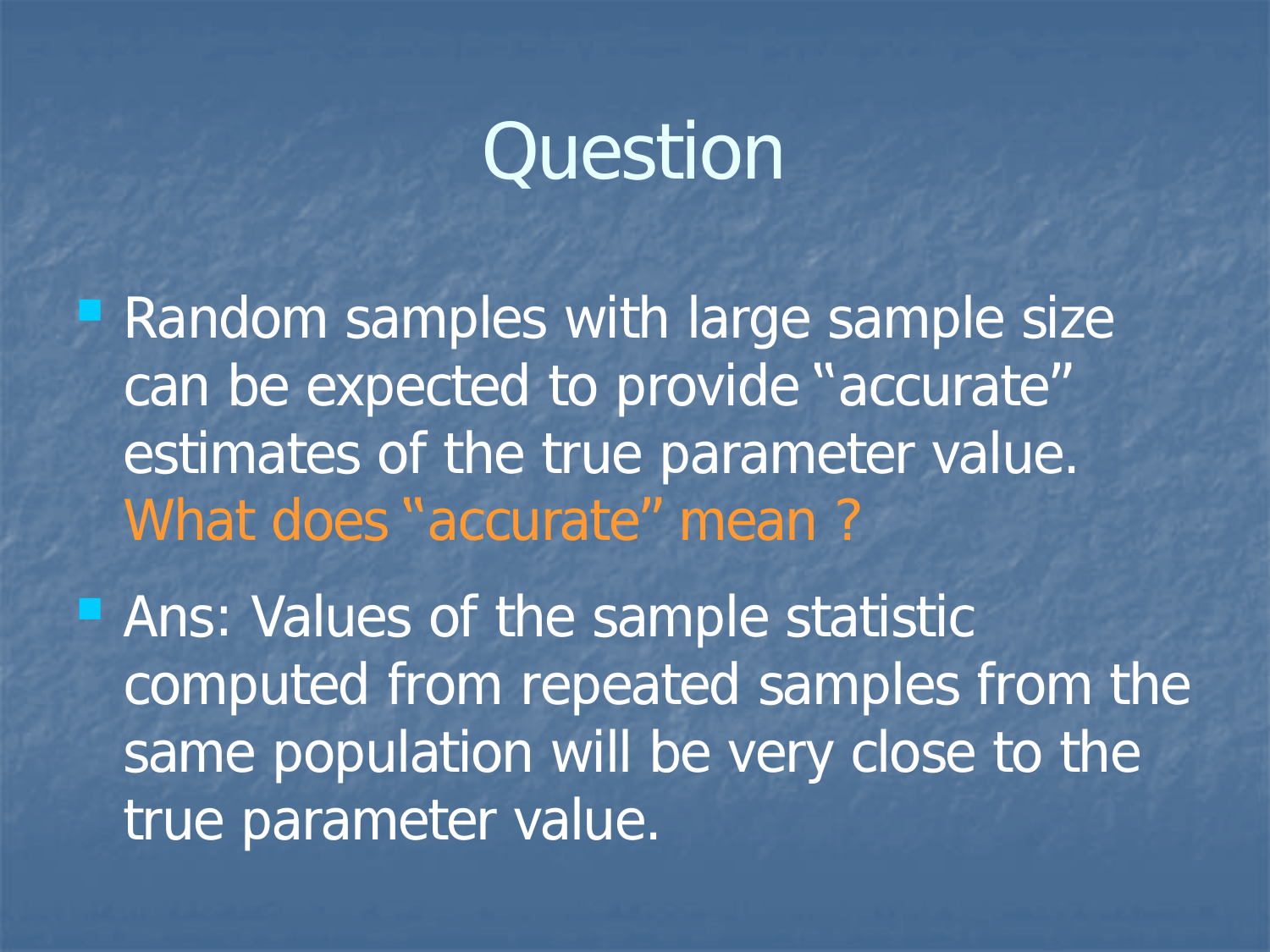

# Question
Random samples with large sample size can be expected to provide “accurate” estimates of the true parameter value.  What does “accurate” mean ?
Ans: Values of the sample statistic computed from repeated samples from the same population will be very close to the true parameter value.